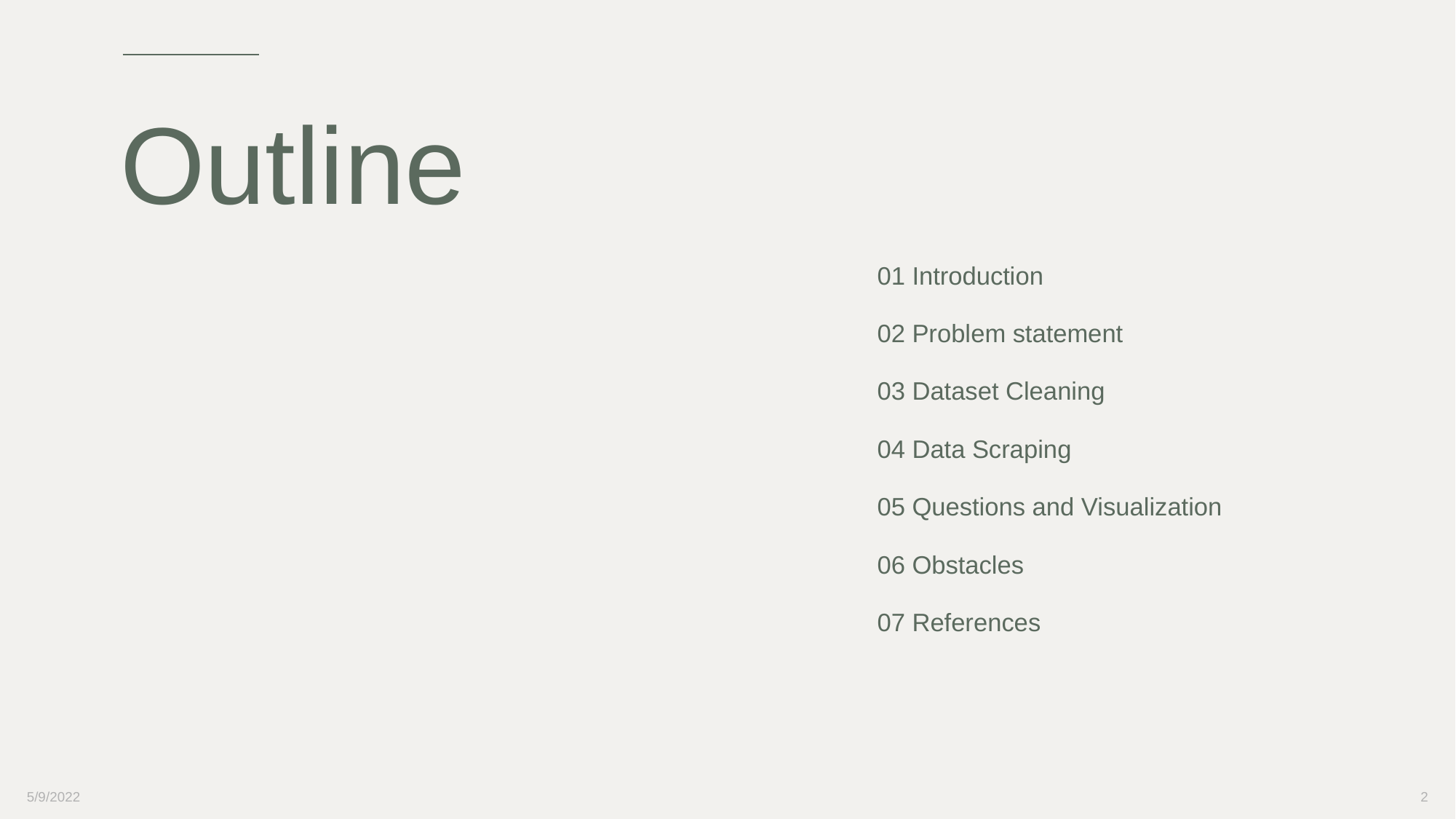

# Outline
01 Introduction
02 Problem statement
03 Dataset Cleaning
04 Data Scraping
05 Questions and Visualization
06 Obstacles
07 References

5/9/2022
2